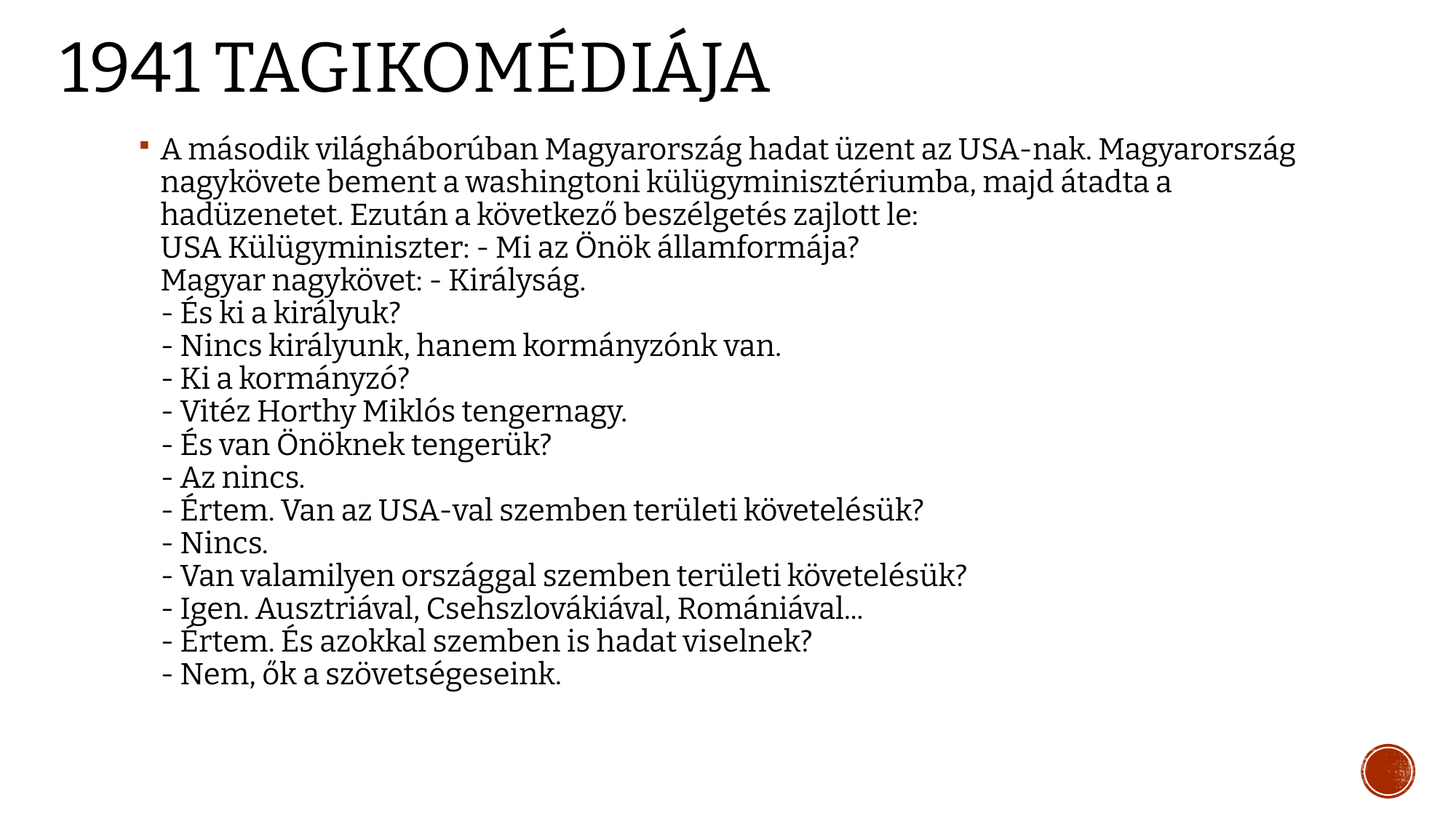

# 1941 tagikomédiája
A második világháborúban Magyarország hadat üzent az USA-nak. Magyarország nagykövete bement a washingtoni külügyminisztériumba, majd átadta a hadüzenetet. Ezután a következő beszélgetés zajlott le:
USA Külügyminiszter: - Mi az Önök államformája?
Magyar nagykövet: - Királyság.
- És ki a királyuk?
- Nincs királyunk, hanem kormányzónk van.
- Ki a kormányzó?
- Vitéz Horthy Miklós tengernagy.
- És van Önöknek tengerük?
- Az nincs.
- Értem. Van az USA-val szemben területi követelésük?
- Nincs.
- Van valamilyen országgal szemben területi követelésük?
- Igen. Ausztriával, Csehszlovákiával, Romániával...
- Értem. És azokkal szemben is hadat viselnek?
- Nem, ők a szövetségeseink.